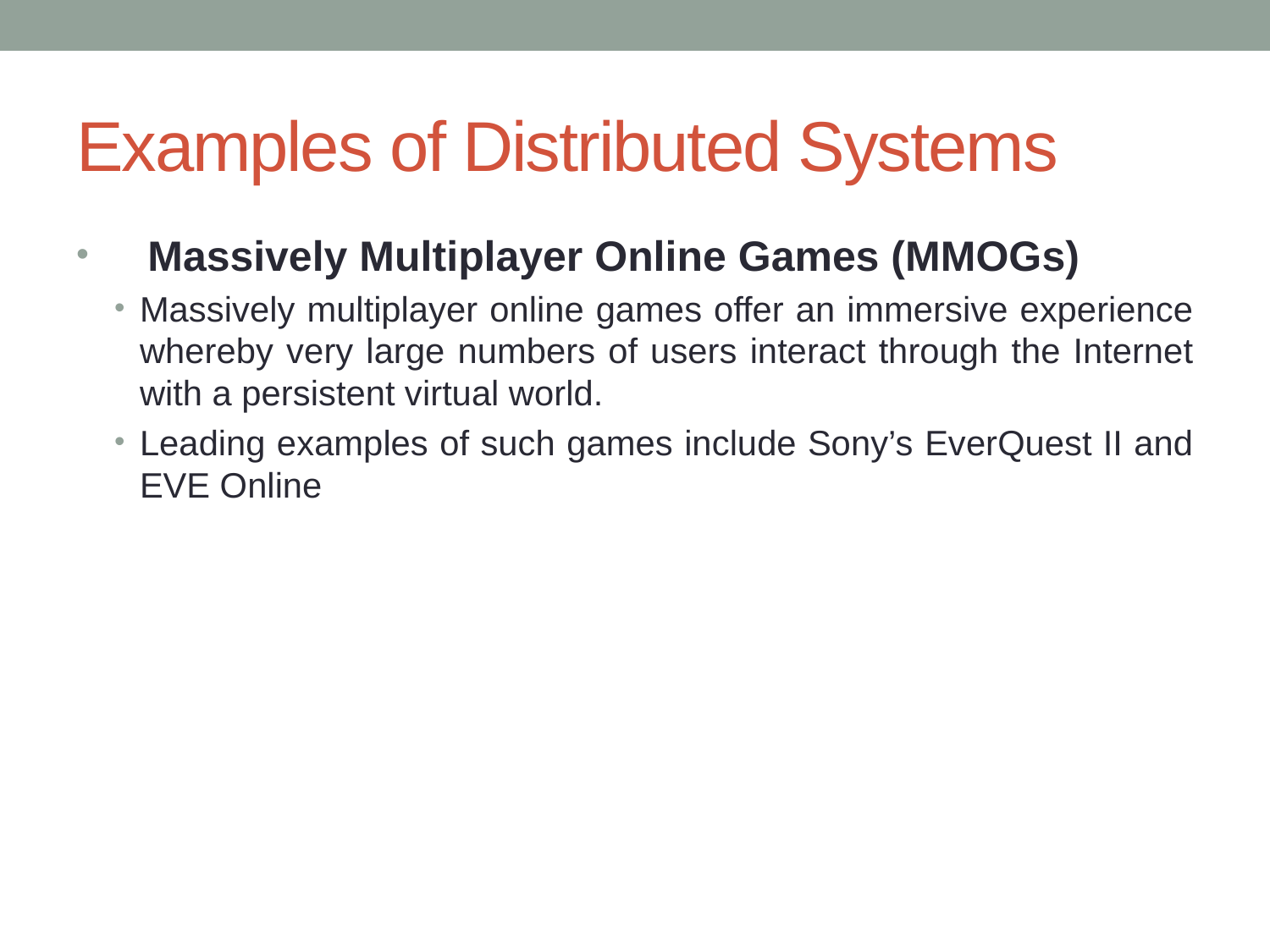

# Examples of Distributed Systems
Massively Multiplayer Online Games (MMOGs)
Massively multiplayer online games offer an immersive experience whereby very large numbers of users interact through the Internet with a persistent virtual world.
Leading examples of such games include Sony’s EverQuest II and EVE Online